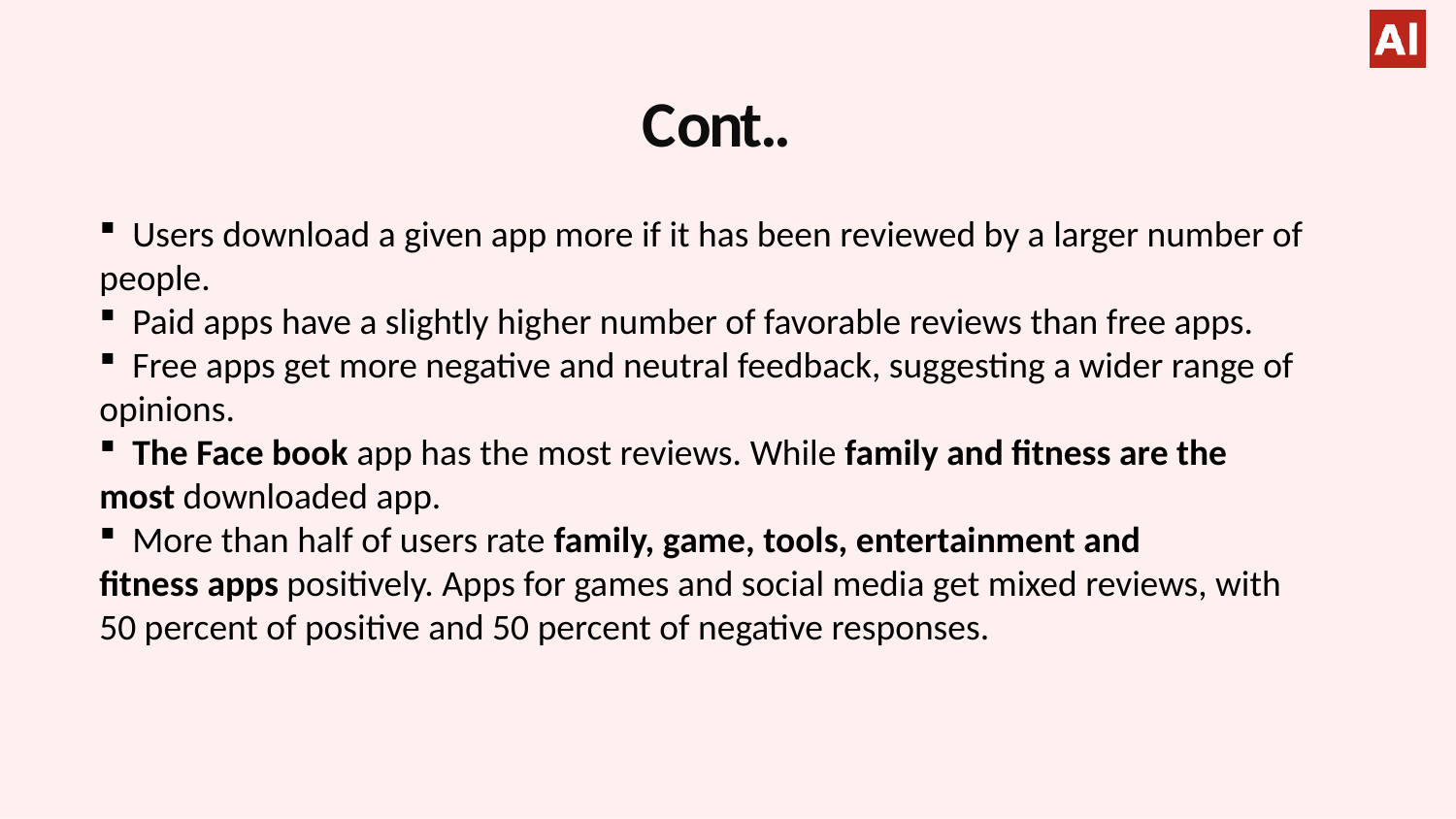

# Cont..
  Users download a given app more if it has been reviewed by a larger number of people.
  Paid apps have a slightly higher number of favorable reviews than free apps.
  Free apps get more negative and neutral feedback, suggesting a wider range of opinions.
  The Face book app has the most reviews. While family and fitness are the most downloaded app.
  More than half of users rate family, game, tools, entertainment and fitness apps positively. Apps for games and social media get mixed reviews, with 50 percent of positive and 50 percent of negative responses.